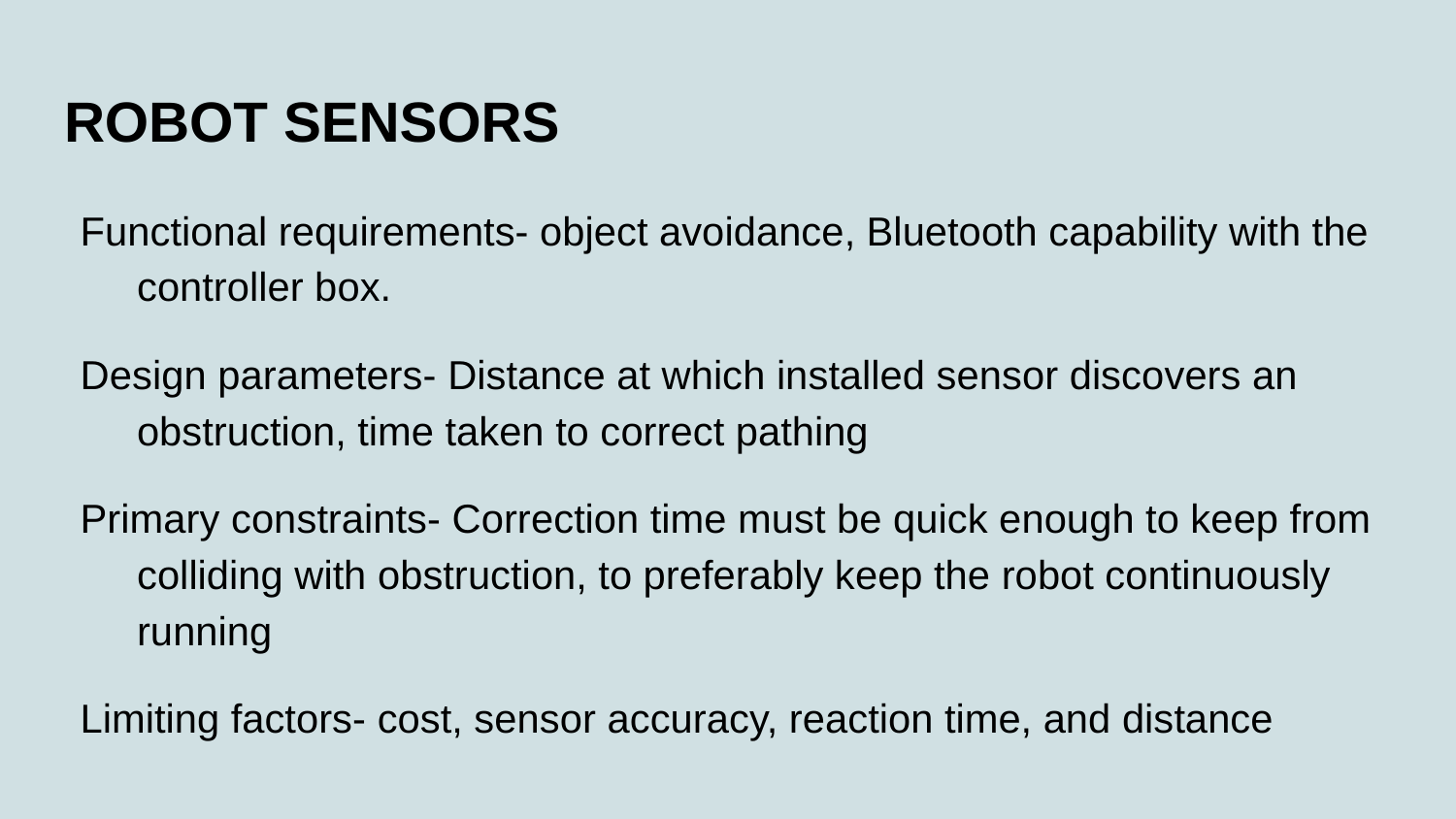

# ROBOT SENSORS
Functional requirements- object avoidance, Bluetooth capability with the controller box.
Design parameters- Distance at which installed sensor discovers an obstruction, time taken to correct pathing
Primary constraints- Correction time must be quick enough to keep from colliding with obstruction, to preferably keep the robot continuously running
Limiting factors- cost, sensor accuracy, reaction time, and distance